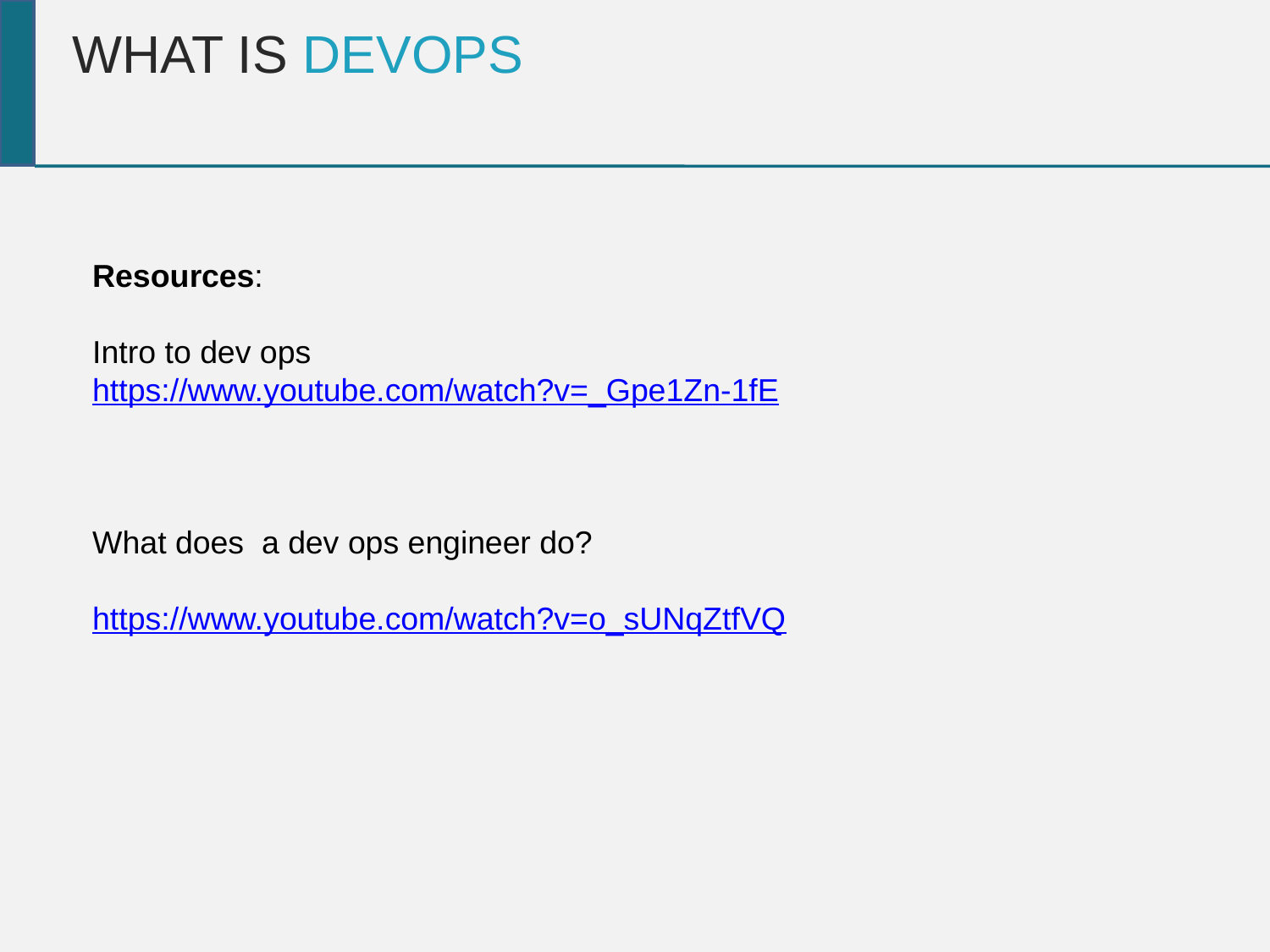

What is DevOps

Resources:

Intro to dev ops
https://www.youtube.com/watch?v=_Gpe1Zn-1fE

What does  a dev ops engineer do?

https://www.youtube.com/watch?v=o_sUNqZtfVQ